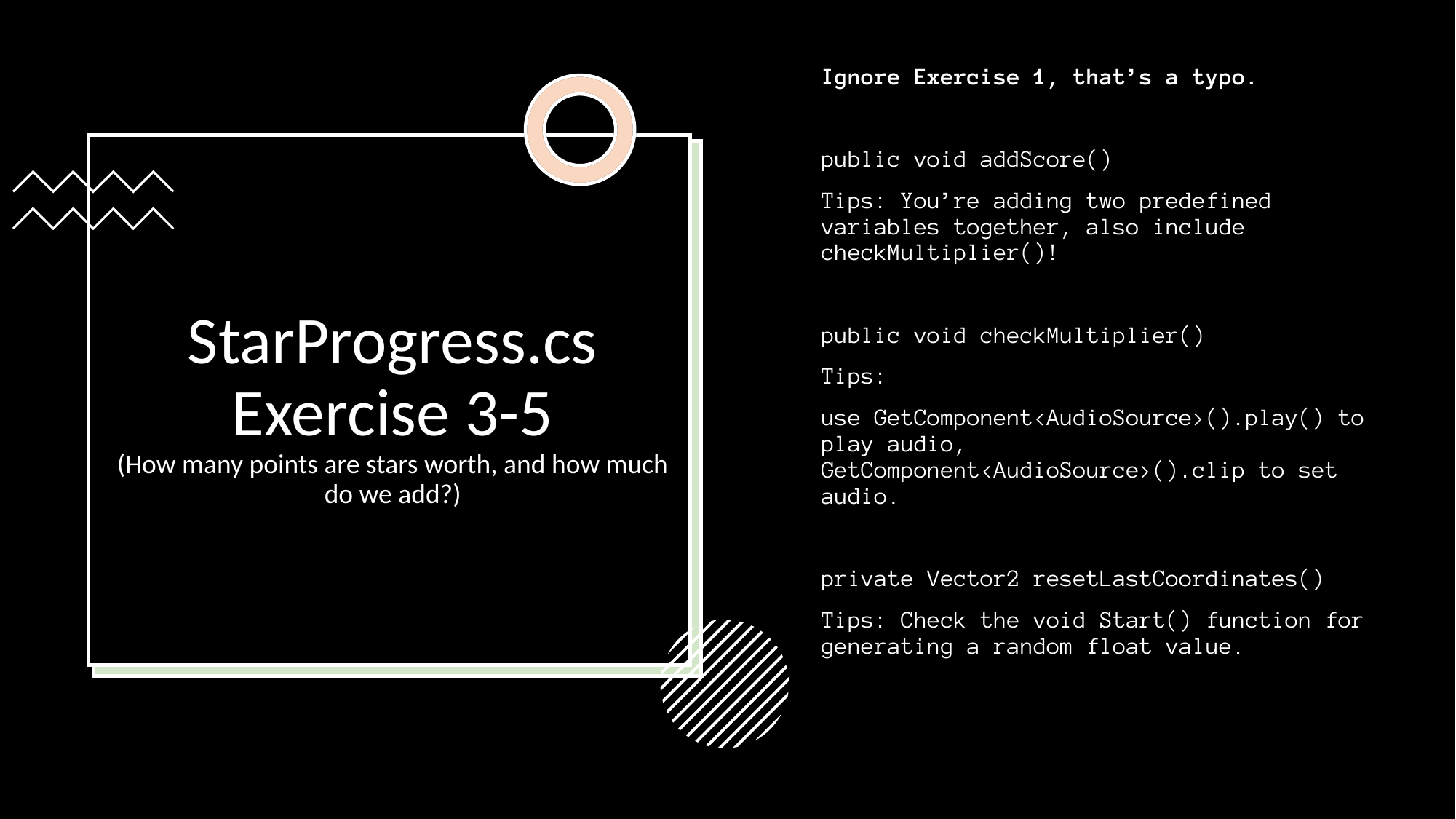

Ignore Exercise 1, that’s a typo.

public void addScore()
Tips: You’re adding two predefined variables together, also include checkMultiplier()!

public void checkMultiplier()
Tips:
use GetComponent<AudioSource>().play() to play audio, GetComponent<AudioSource>().clip to set audio.

private Vector2 resetLastCoordinates()
Tips: Check the void Start() function for generating a random float value.

# StarProgress.cs Exercise 3-5 (How many points are stars worth, and how much do we add?)